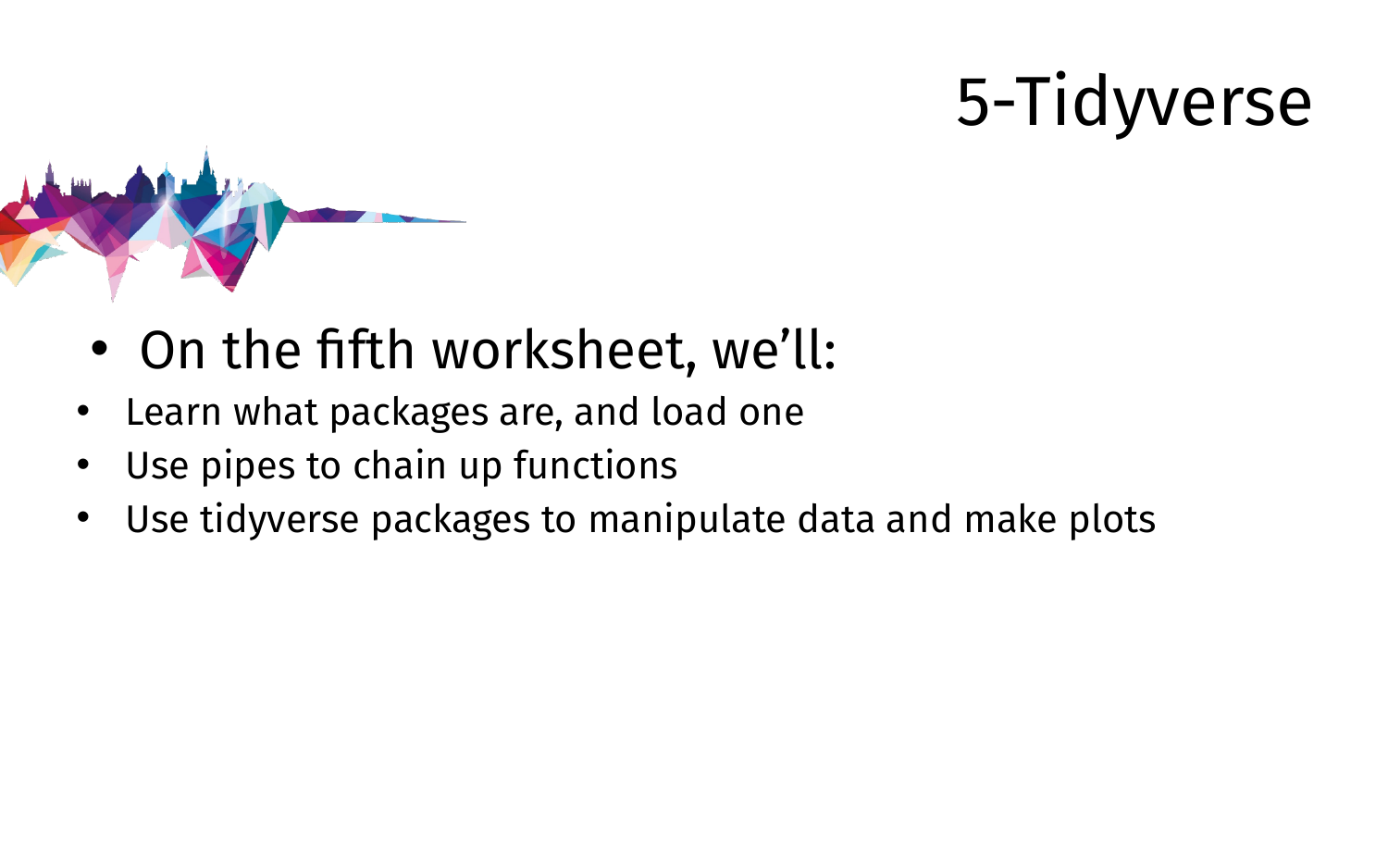

# 5-Tidyverse
On the fifth worksheet, we’ll:
Learn what packages are, and load one
Use pipes to chain up functions
Use tidyverse packages to manipulate data and make plots